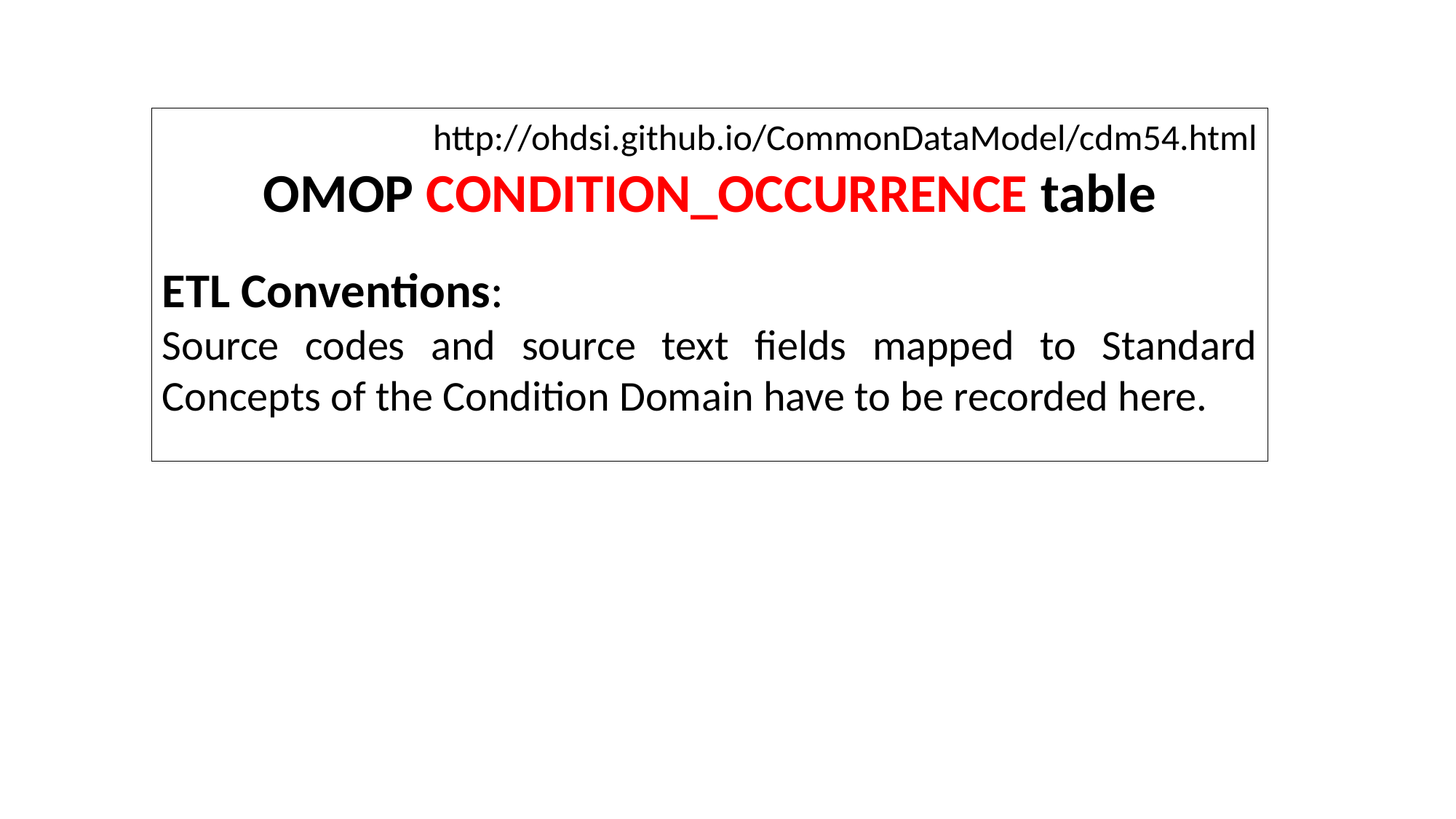

http://ohdsi.github.io/CommonDataModel/cdm54.html
OMOP CONDITION_OCCURRENCE table

ETL Conventions:
Source codes and source text fields mapped to Standard Concepts of the Condition Domain have to be recorded here.